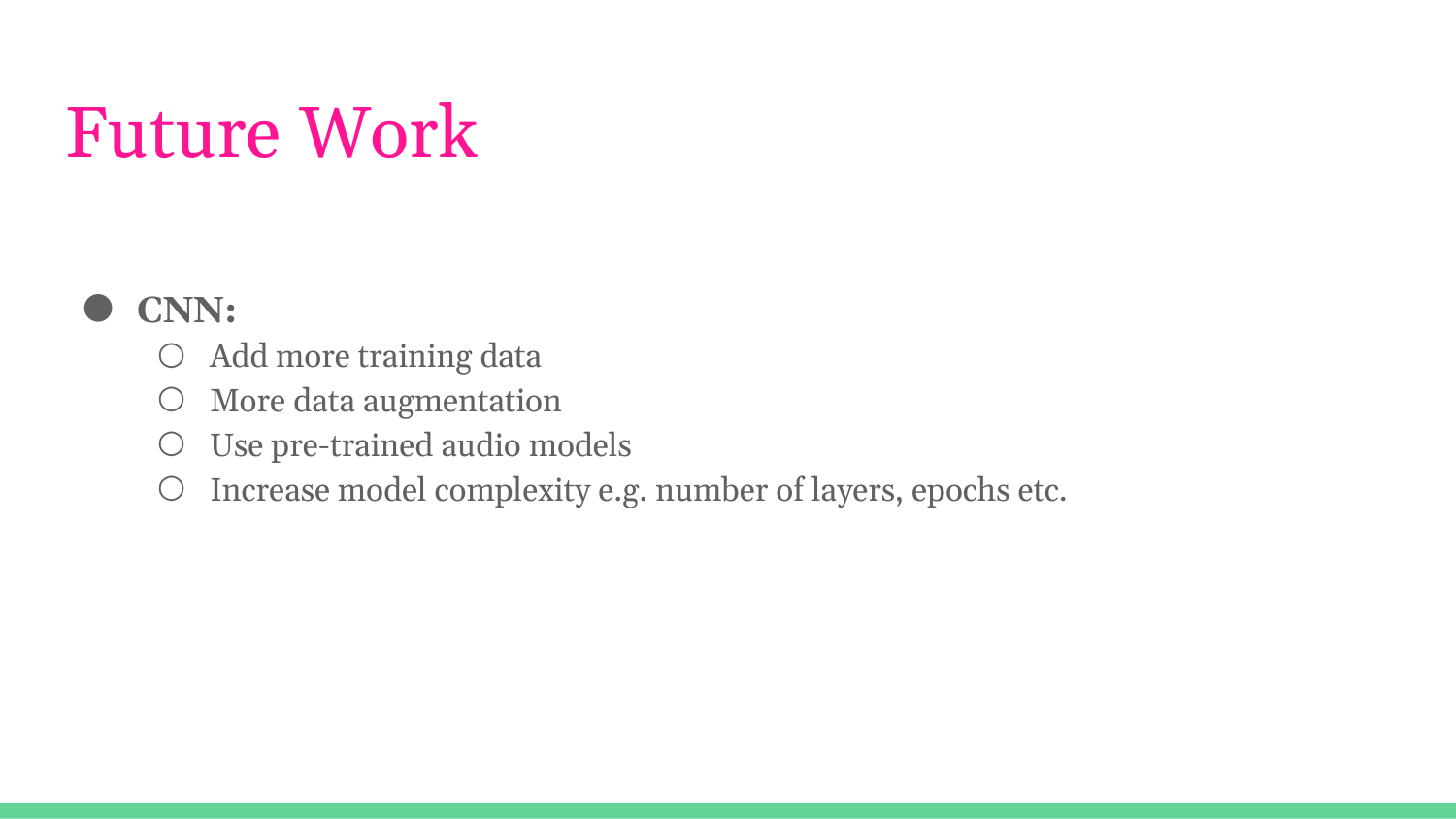

# Future Work
CNN:
Add more training data
More data augmentation
Use pre-trained audio models
Increase model complexity e.g. number of layers, epochs etc.